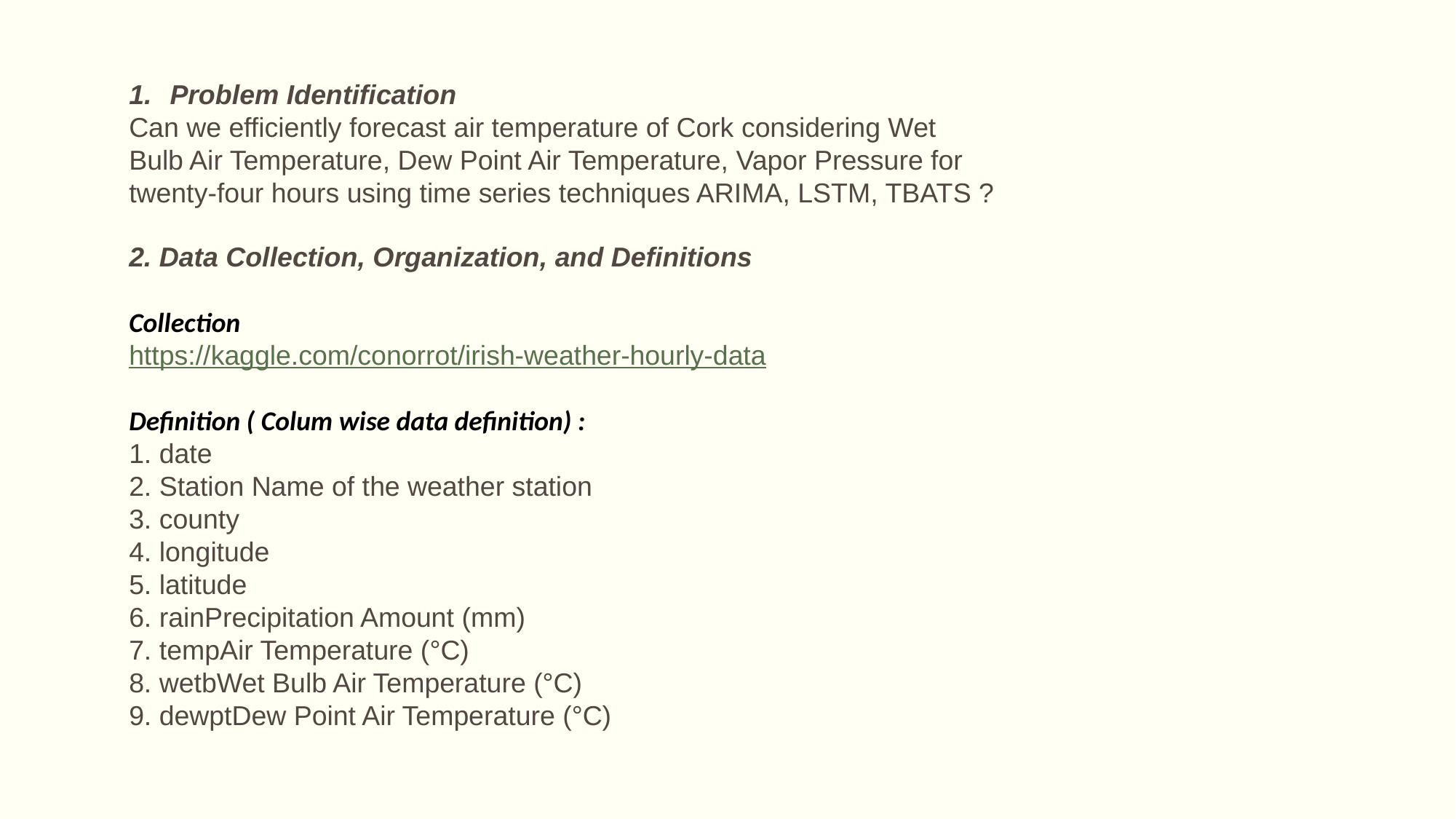

Problem Identification
Can we efficiently forecast air temperature of Cork considering Wet
Bulb Air Temperature, Dew Point Air Temperature, Vapor Pressure for
twenty-four hours using time series techniques ARIMA, LSTM, TBATS ?
2. Data Collection, Organization, and Definitions

Collection
https://kaggle.com/conorrot/irish-weather-hourly-data

Definition ( Colum wise data definition) :
1. date
2. Station Name of the weather station
3. county
4. longitude
5. latitude
6. rainPrecipitation Amount (mm)
7. tempAir Temperature (°C)
8. wetbWet Bulb Air Temperature (°C)
9. dewptDew Point Air Temperature (°C)